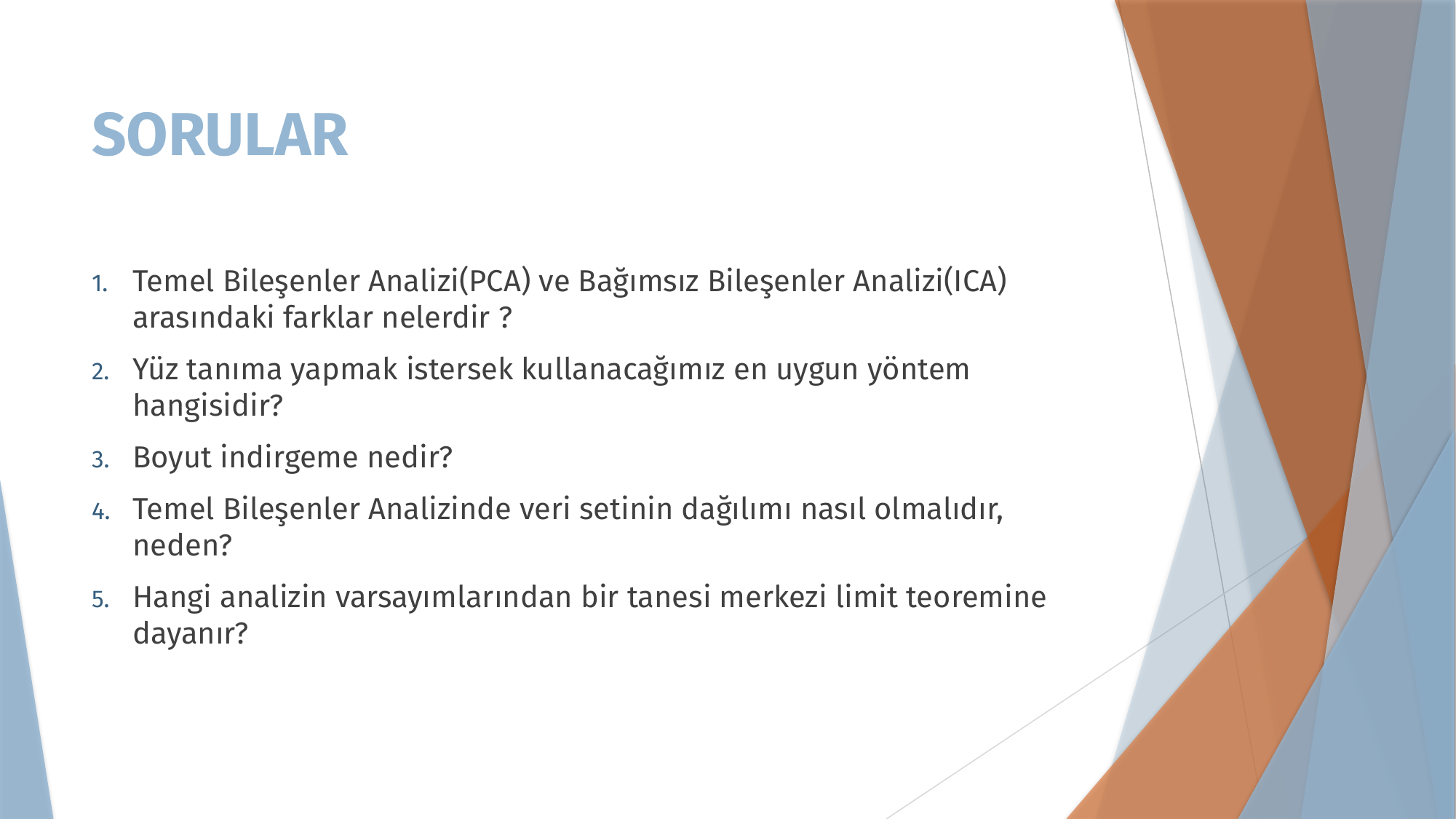

# SORULAR

Temel Bileşenler Analizi(PCA) ve Bağımsız Bileşenler Analizi(ICA) arasındaki farklar nelerdir ?
Yüz tanıma yapmak istersek kullanacağımız en uygun yöntem hangisidir?
Boyut indirgeme nedir?
Temel Bileşenler Analizinde veri setinin dağılımı nasıl olmalıdır, neden?
Hangi analizin varsayımlarından bir tanesi merkezi limit teoremine dayanır?